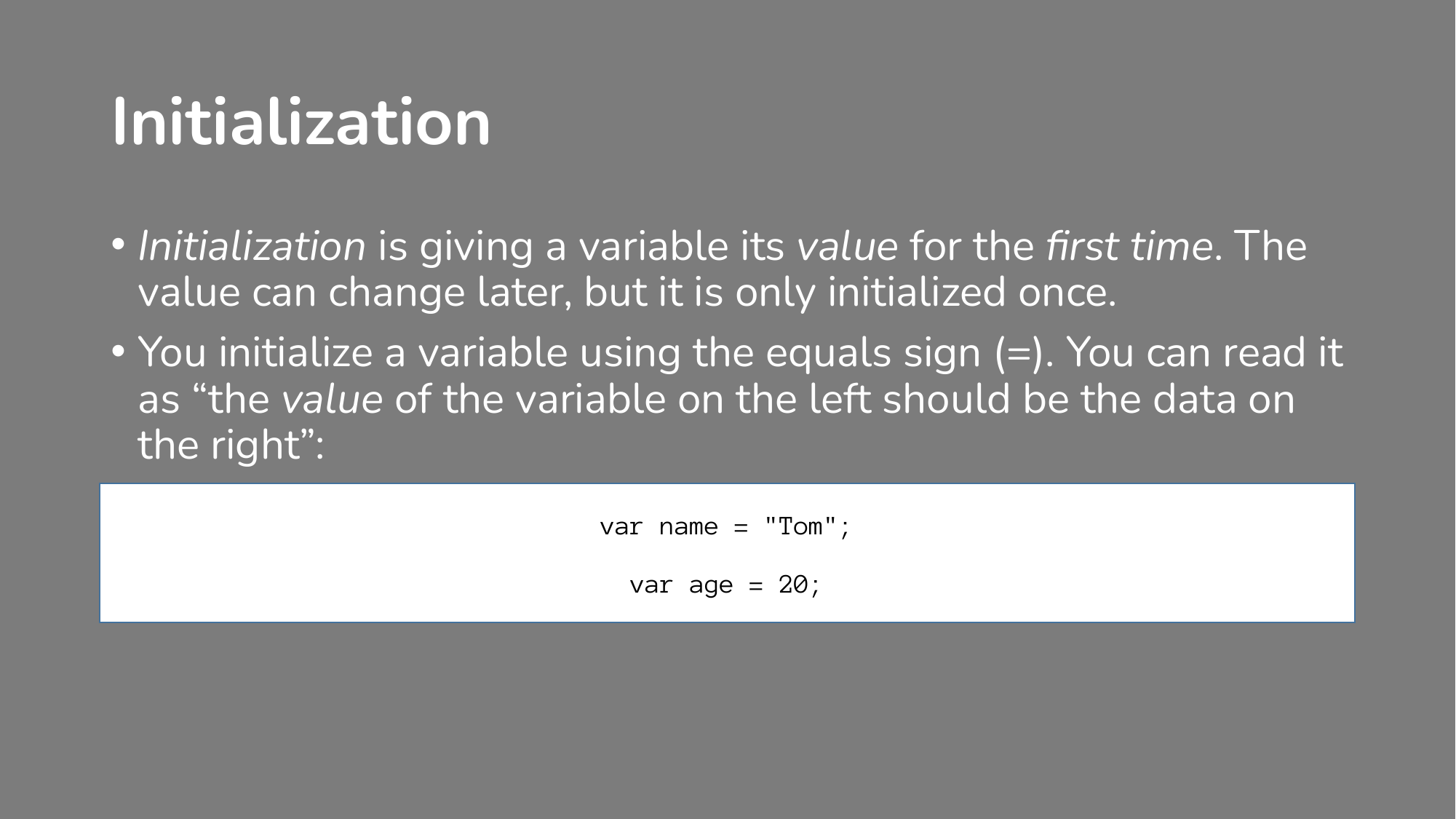

# Initialization
Initialization is giving a variable its value for the first time. The value can change later, but it is only initialized once.
You initialize a variable using the equals sign (=). You can read it as “the value of the variable on the left should be the data on the right”:

var name = "Tom";
var age = 20;